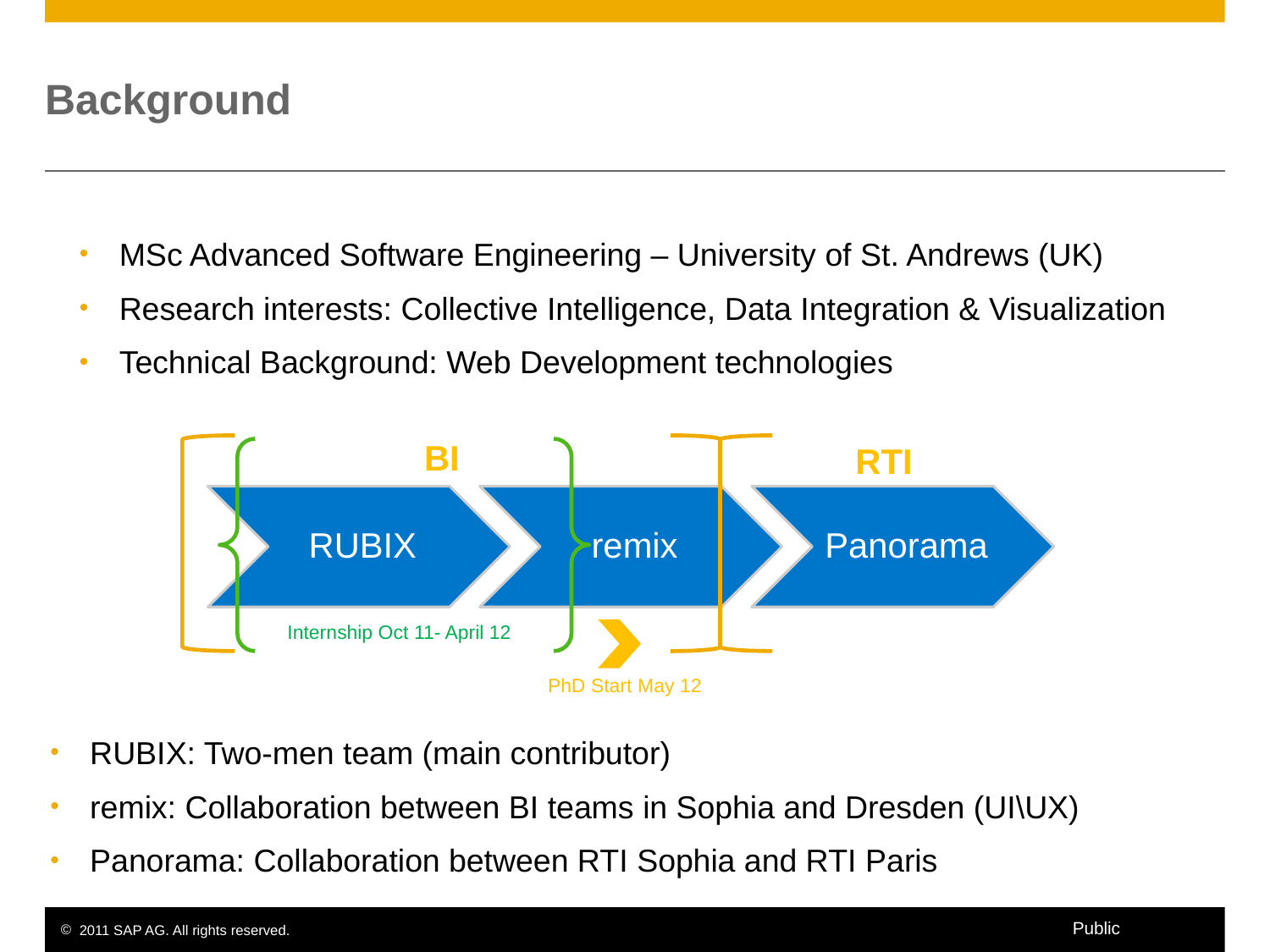

# Background
MSc Advanced Software Engineering – University of St. Andrews (UK)
Research interests: Collective Intelligence, Data Integration & Visualization
Technical Background: Web Development technologies
RUBIX
remix
Panorama

BI

RTI

Internship Oct 11- April 12
PhD Start May 12
RUBIX: Two-men team (main contributor)
remix: Collaboration between BI teams in Sophia and Dresden (UI\UX)
Panorama: Collaboration between RTI Sophia and RTI Paris